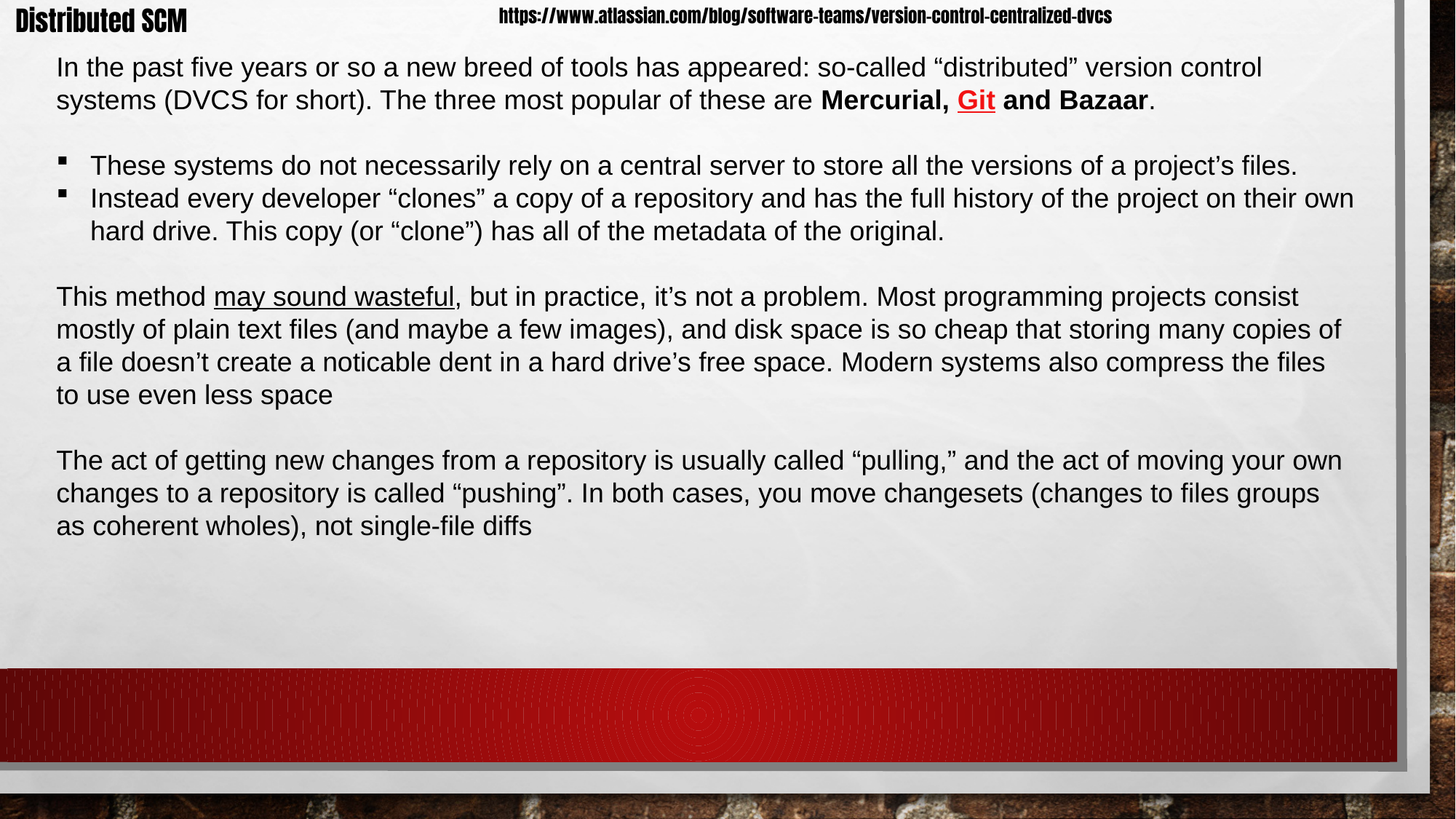

Distributed SCM
https://www.atlassian.com/blog/software-teams/version-control-centralized-dvcs
In the past five years or so a new breed of tools has appeared: so-called “distributed” version control systems (DVCS for short). The three most popular of these are Mercurial, Git and Bazaar.

These systems do not necessarily rely on a central server to store all the versions of a project’s files.
Instead every developer “clones” a copy of a repository and has the full history of the project on their own hard drive. This copy (or “clone”) has all of the metadata of the original.

This method may sound wasteful, but in practice, it’s not a problem. Most programming projects consist mostly of plain text files (and maybe a few images), and disk space is so cheap that storing many copies of a file doesn’t create a noticable dent in a hard drive’s free space. Modern systems also compress the files to use even less space

The act of getting new changes from a repository is usually called “pulling,” and the act of moving your own changes to a repository is called “pushing”. In both cases, you move changesets (changes to files groups as coherent wholes), not single-file diffs